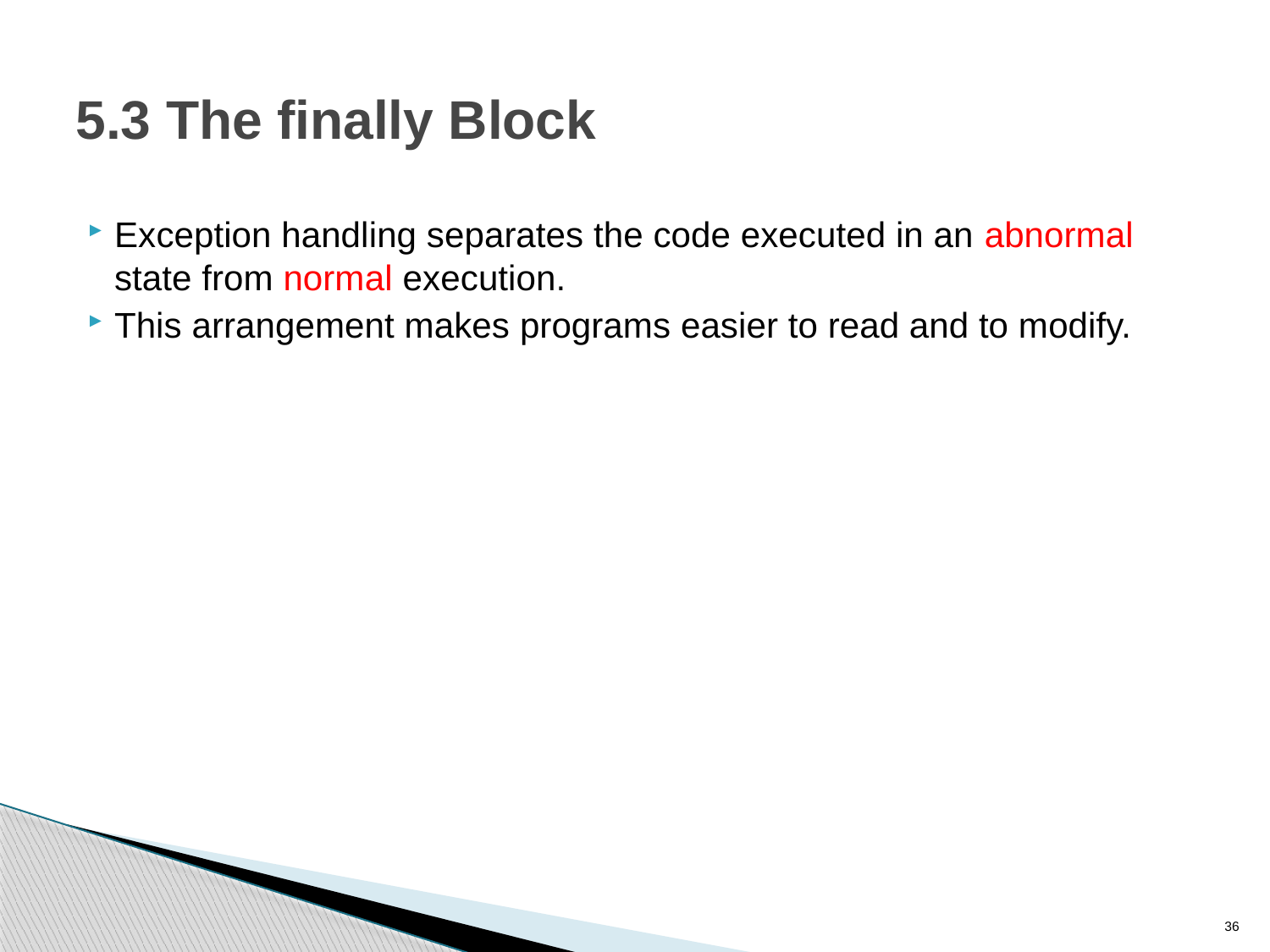

# 5.3 The finally Block
Exception handling separates the code executed in an abnormal state from normal execution.
This arrangement makes programs easier to read and to modify.
36